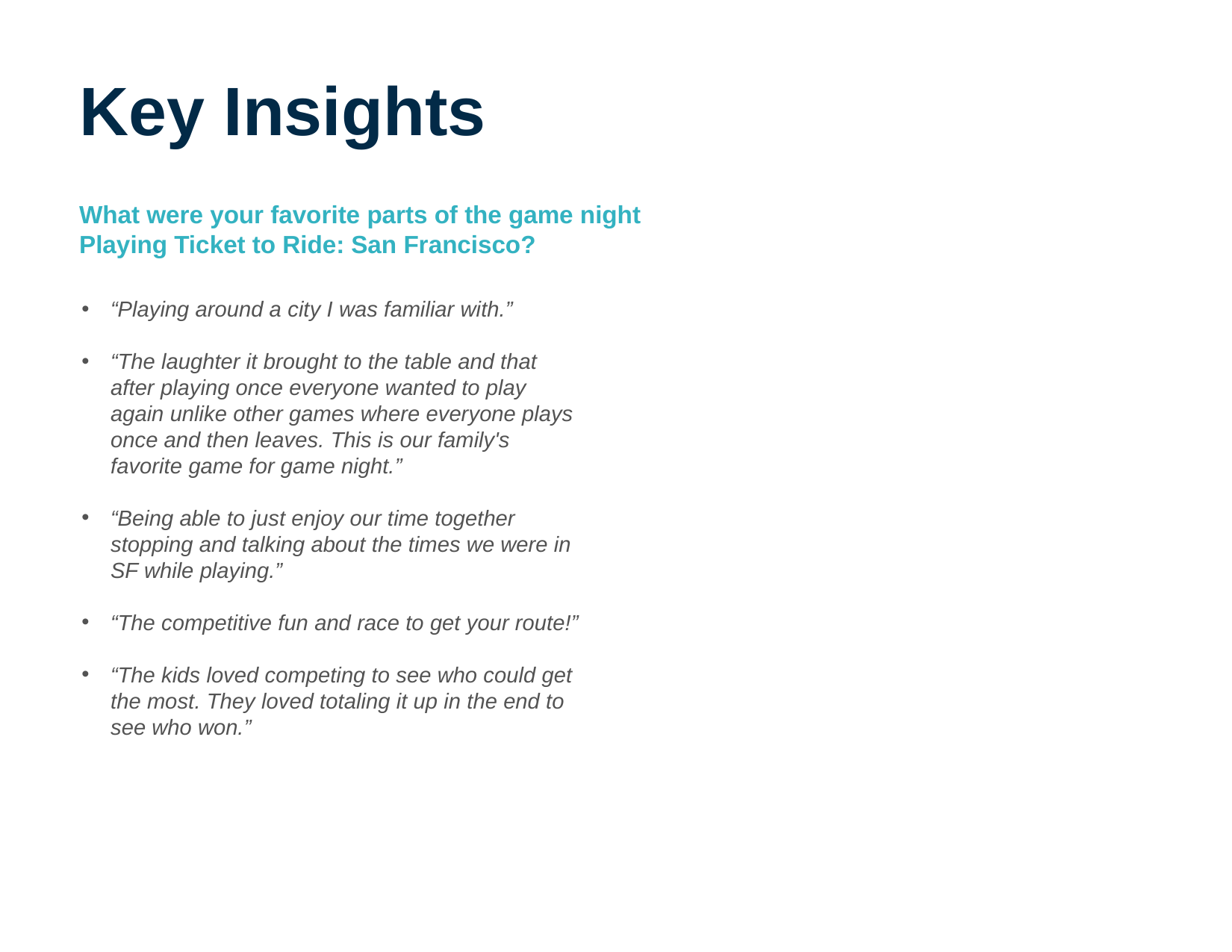

Key Insights
What were your favorite parts of the game night
Playing Ticket to Ride: San Francisco?
“Playing around a city I was familiar with.”

“The laughter it brought to the table and that after playing once everyone wanted to play again unlike other games where everyone plays once and then leaves. This is our family's favorite game for game night.”

“Being able to just enjoy our time together stopping and talking about the times we were in SF while playing.”

“The competitive fun and race to get your route!”

“The kids loved competing to see who could get the most. They loved totaling it up in the end to see who won.”